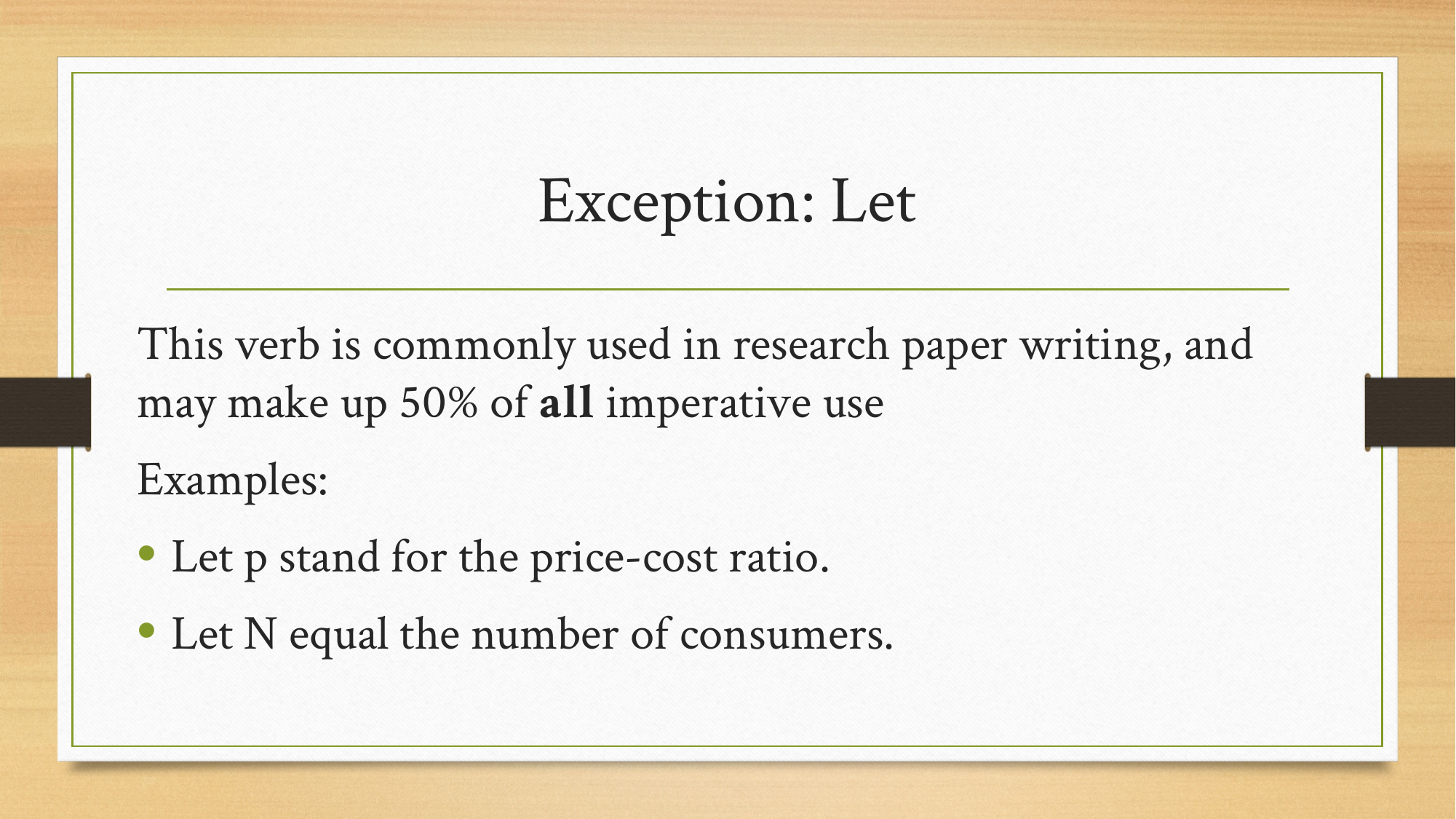

# Exception: Let
This verb is commonly used in research paper writing, and may make up 50% of all imperative use
Examples:
Let p stand for the price-cost ratio.
Let N equal the number of consumers.